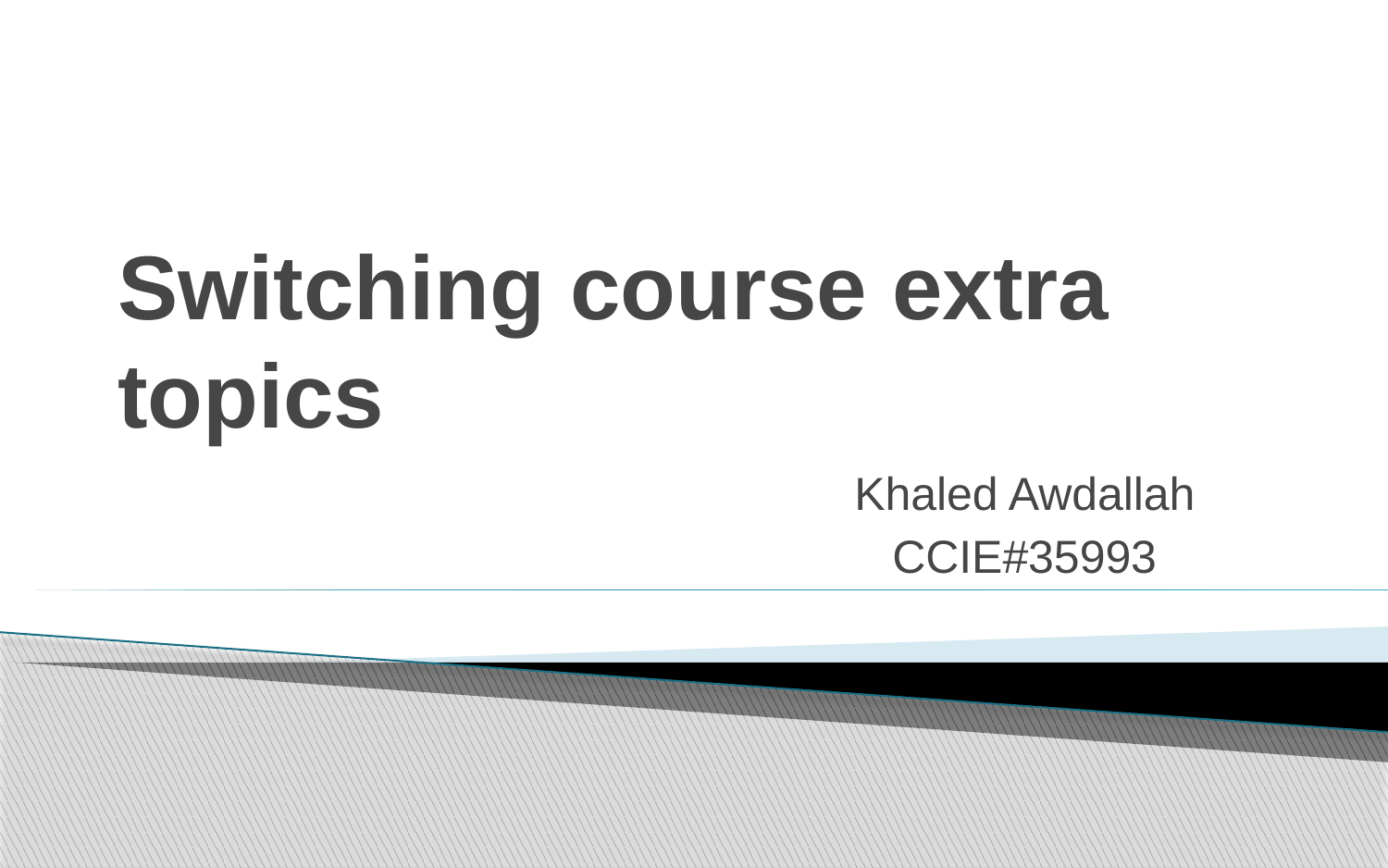

# Switching course extra topics
Khaled Awdallah
CCIE#35993